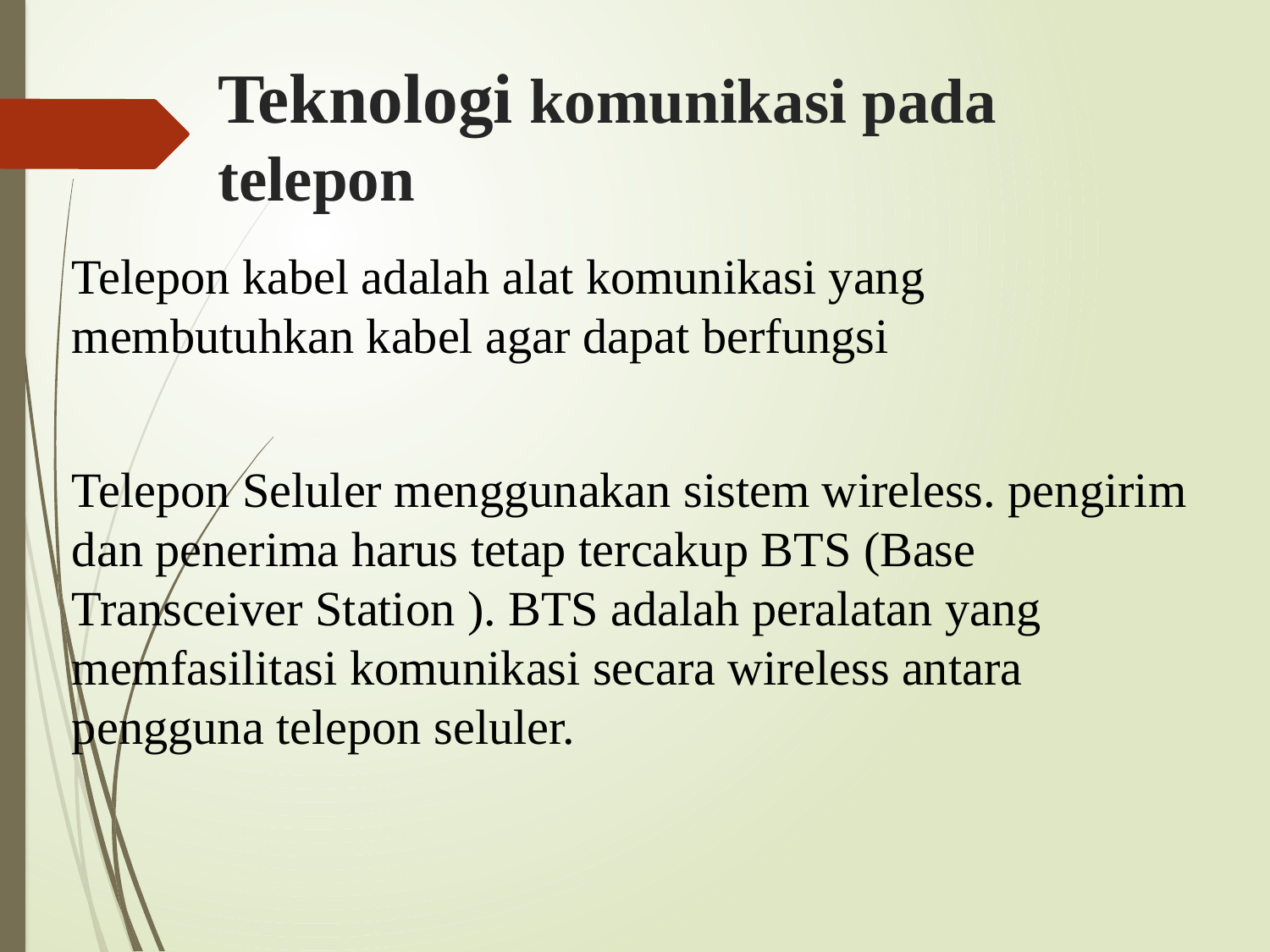

# Teknologi komunikasi pada telepon
Telepon kabel adalah alat komunikasi yang membutuhkan kabel agar dapat berfungsi

Telepon Seluler menggunakan sistem wireless. pengirim dan penerima harus tetap tercakup BTS (Base Transceiver Station ). BTS adalah peralatan yang memfasilitasi komunikasi secara wireless antara pengguna telepon seluler.